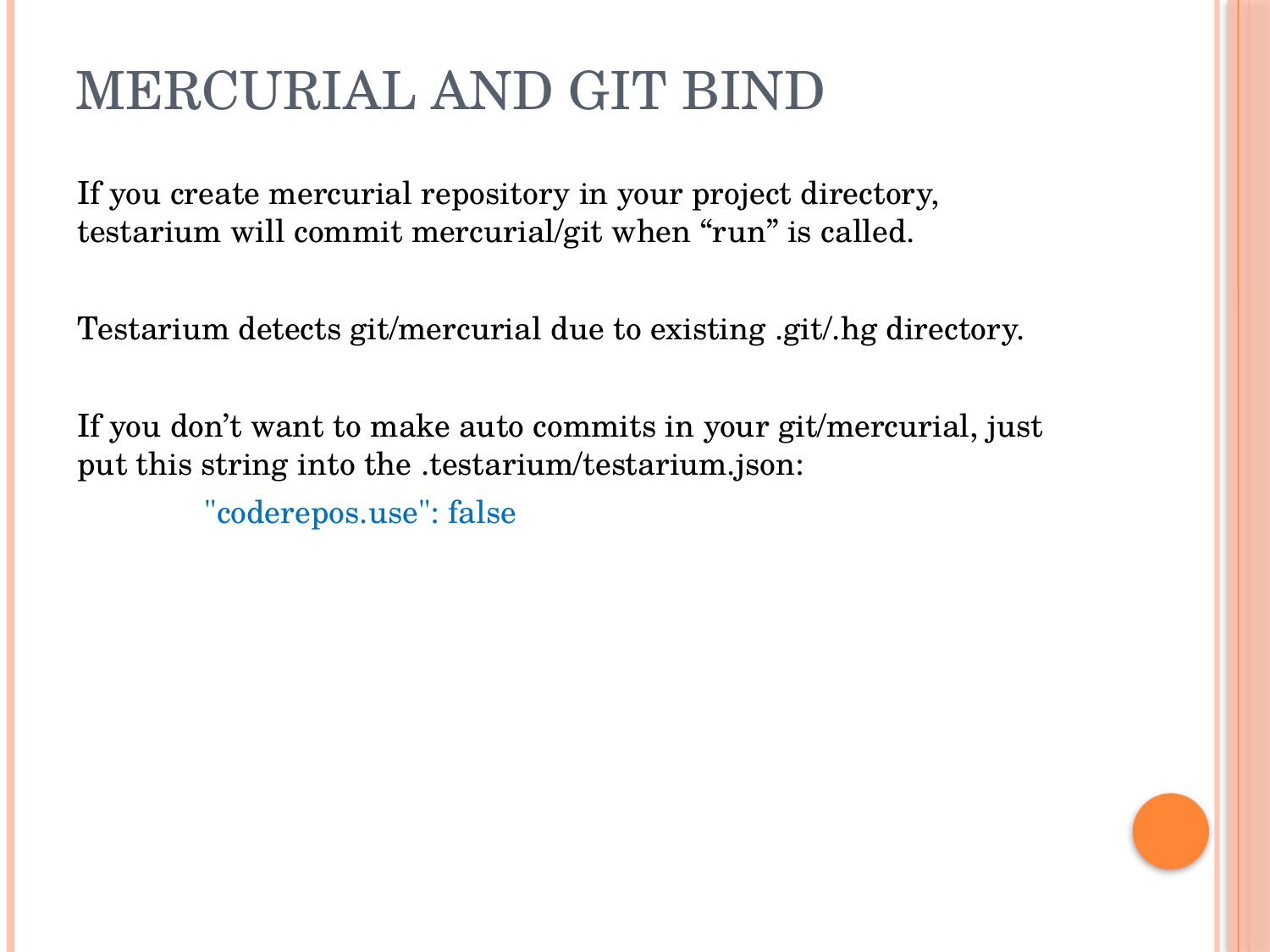

# Mercurial and git bind
If you create mercurial repository in your project directory, testarium will commit mercurial/git when “run” is called.

Testarium detects git/mercurial due to existing .git/.hg directory.

If you don’t want to make auto commits in your git/mercurial, just put this string into the .testarium/testarium.json:
	"coderepos.use": false